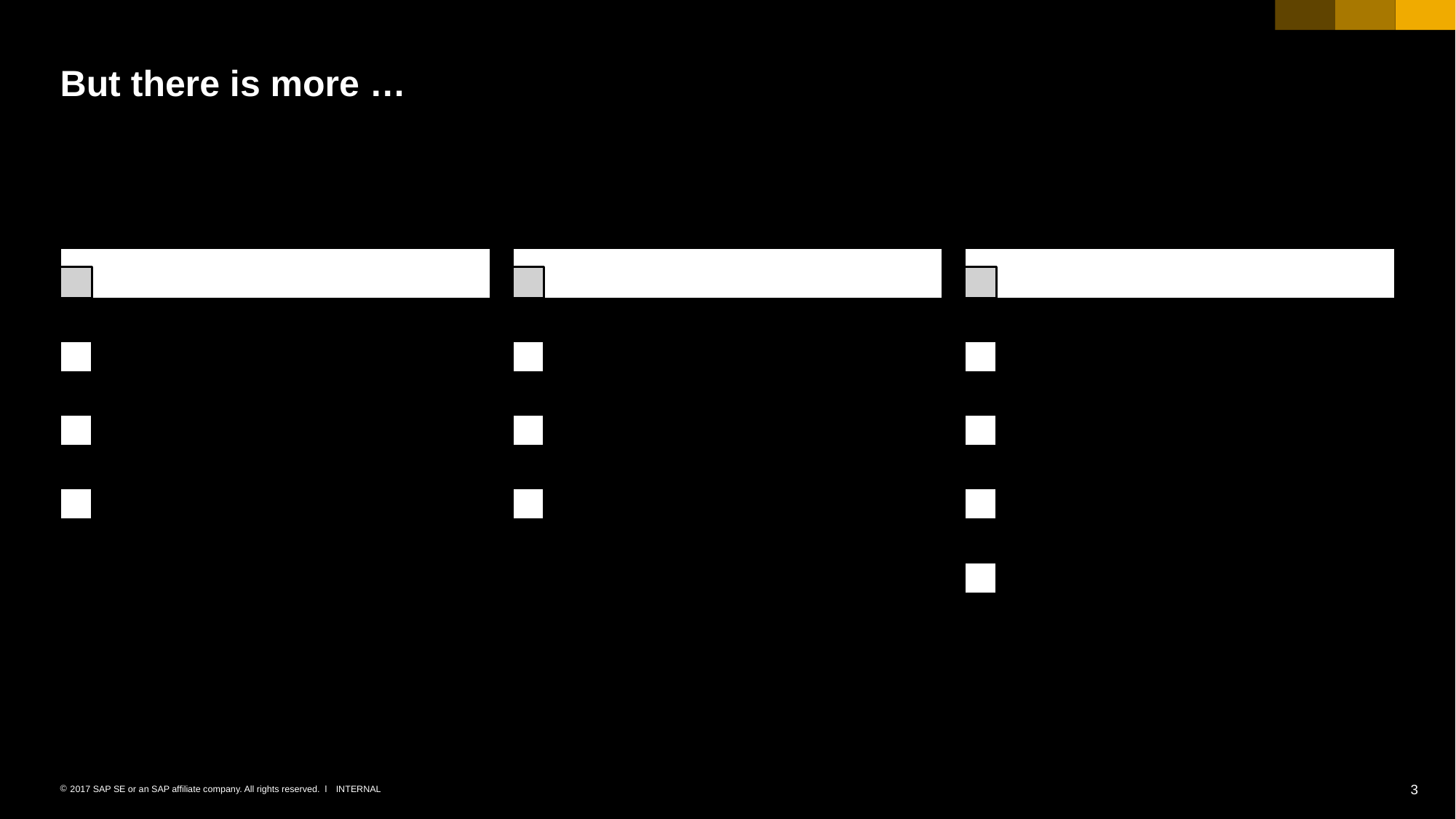

# But there is more …
Networking
Ingress
Endpoints
Network Policy
Workloads
Job, CronJob
DaemonSet
Statefulset
Administration
Pod Security Policy
Resource Quota
Roles
Role Bindings